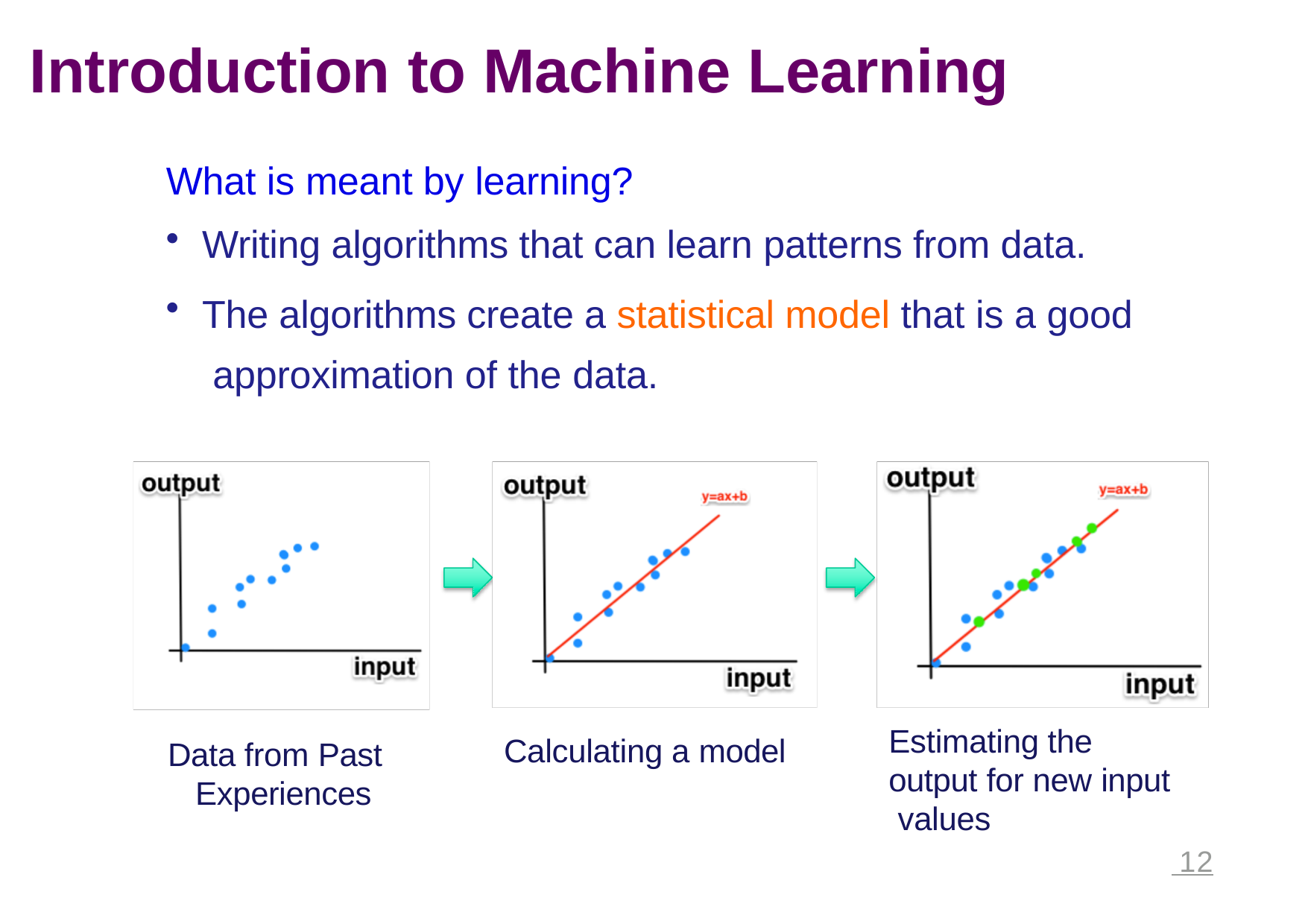

# Introduction to Machine Learning
What is meant by learning?
Writing algorithms that can learn patterns from data.
The algorithms create a statistical model that is a good  approximation of the data.

Estimating the  output for new input  values
Calculating a model
Data from Past  Experiences
 12